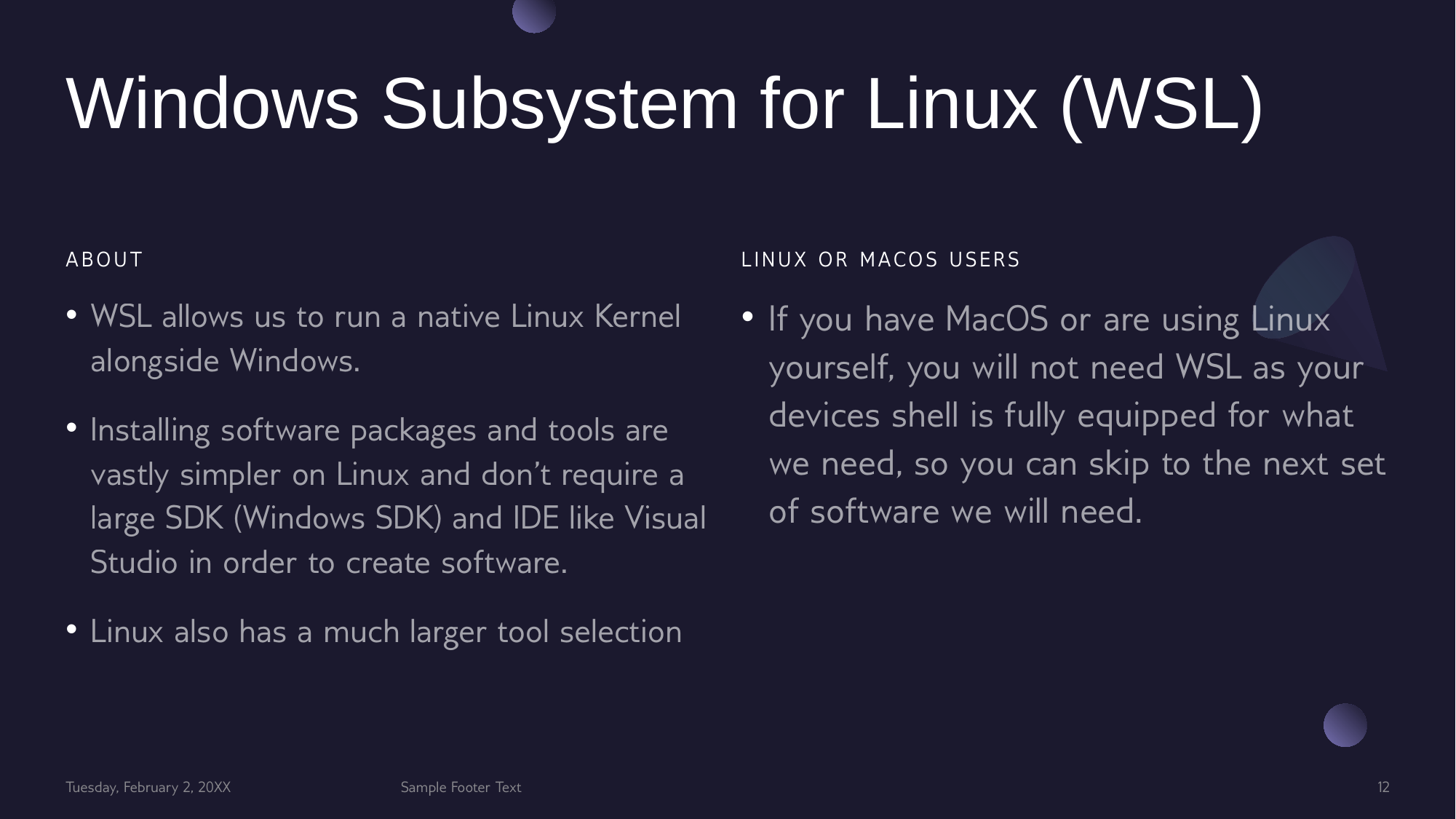

# Windows Subsystem for Linux (WSL)
About
Linux or MacOS Users

WSL allows us to run a native Linux Kernel alongside Windows.
Installing software packages and tools are vastly simpler on Linux and don’t require a large SDK (Windows SDK) and IDE like Visual Studio in order to create software.
Linux also has a much larger tool selection
If you have MacOS or are using Linux yourself, you will not need WSL as your devices shell is fully equipped for what we need, so you can skip to the next set of software we will need.
Tuesday, February 2, 20XX
Sample Footer Text
12